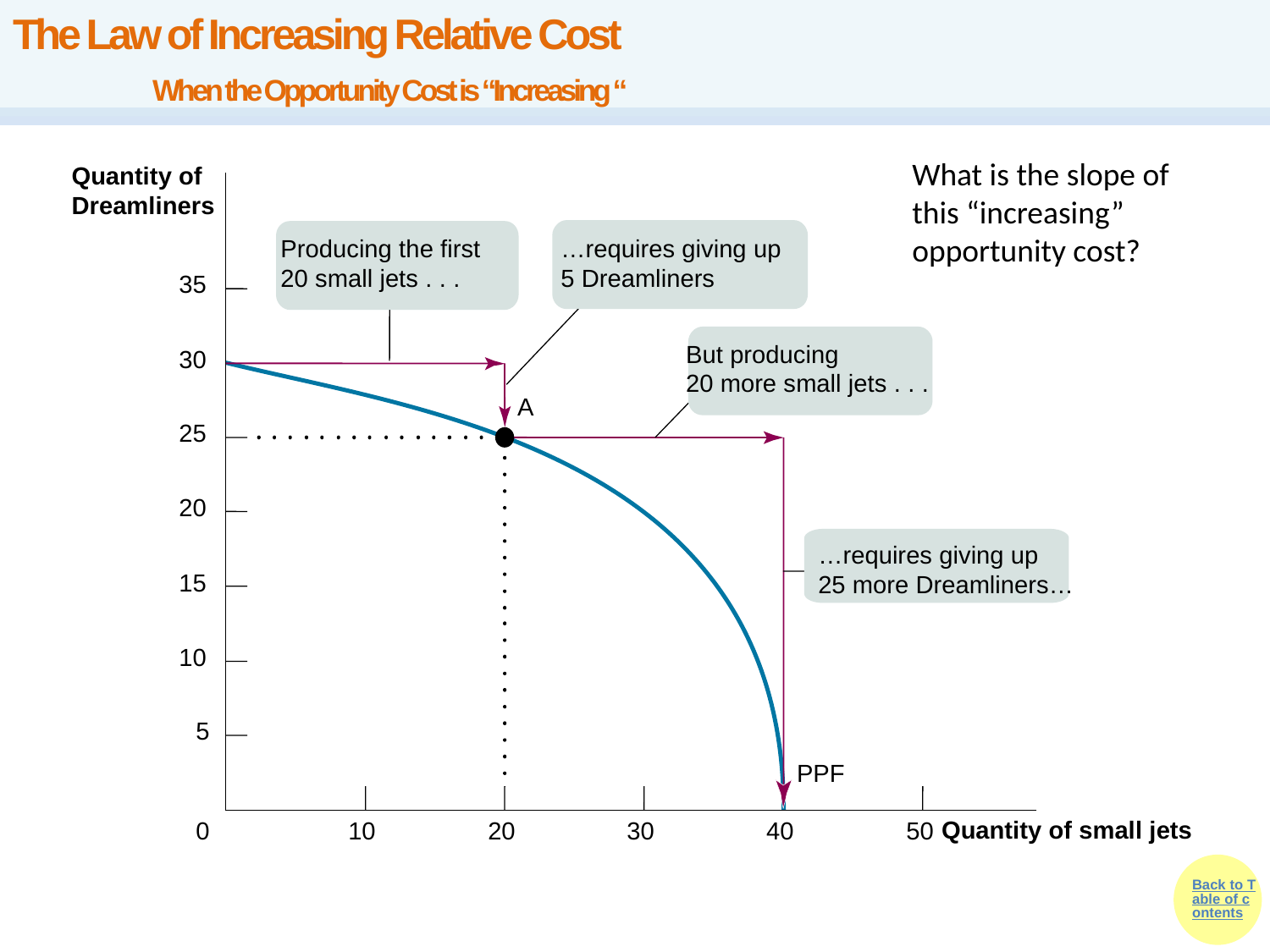

# The Law of Increasing Relative Cost When the Opportunity Cost is “Increasing “
What is the slope of this “increasing” opportunity cost?
Quantity of
Dreamliners

Producing the first
20 small jets . . .
…requires giving up
5 Dreamliners
35

But producing
20 more small jets . . .
30

A

25

20

…requires giving up
25 more Dreamliners…

15

10

5

PPF

Quantity of small jets
0
10
20
30
40
50